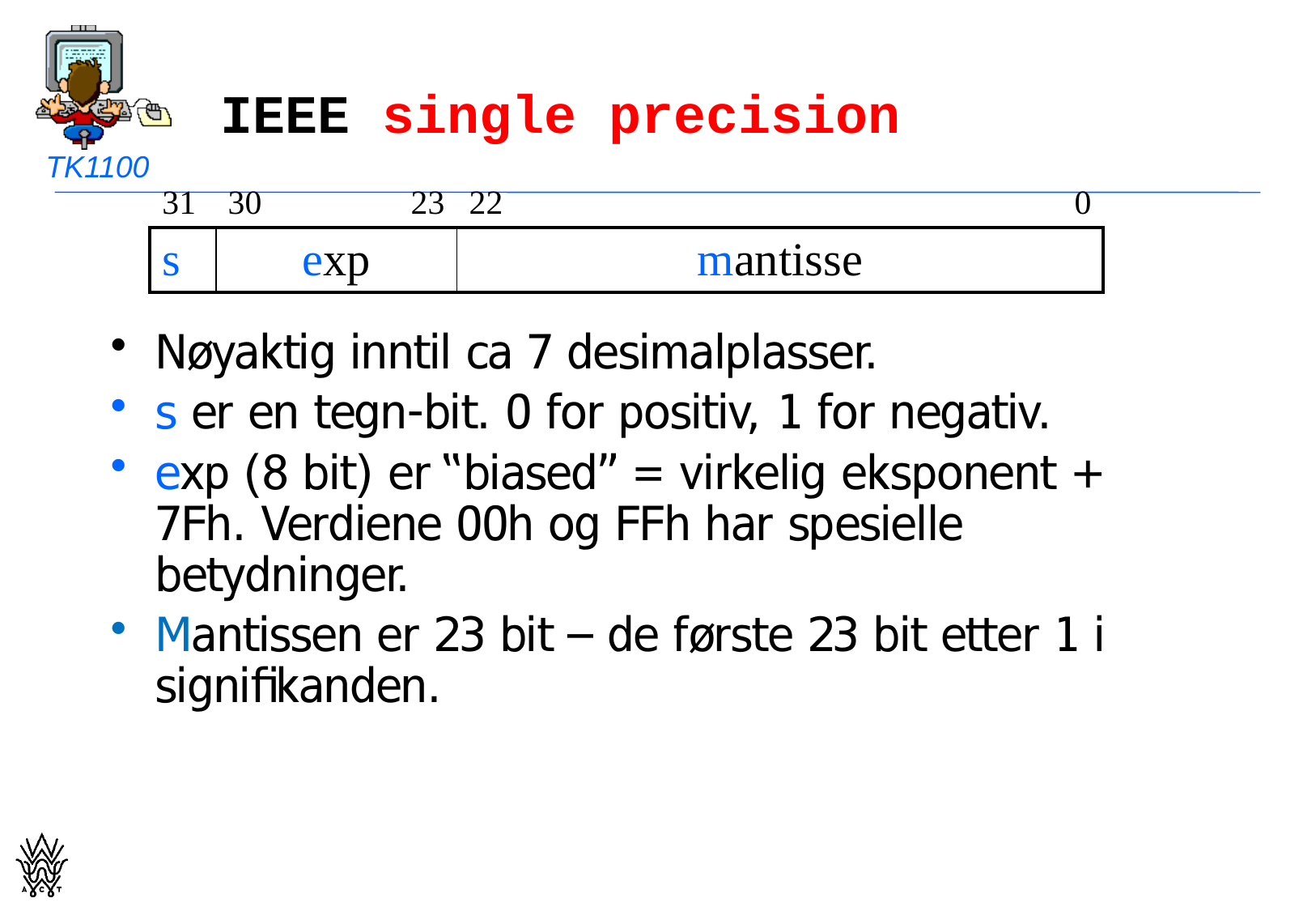

# IEEE single precision
| 31 | 30 | 23 | 22 | 0 |
| --- | --- | --- | --- | --- |
| s | exp |  | mantisse |  |
Nøyaktig inntil ca 7 desimalplasser.
s er en tegn-bit. 0 for positiv, 1 for negativ.
exp (8 bit) er “biased” = virkelig eksponent + 7Fh. Verdiene 00h og FFh har spesielle betydninger.
Mantissen er 23 bit – de første 23 bit etter 1 i signifikanden.
blistog@westerdals.no
30